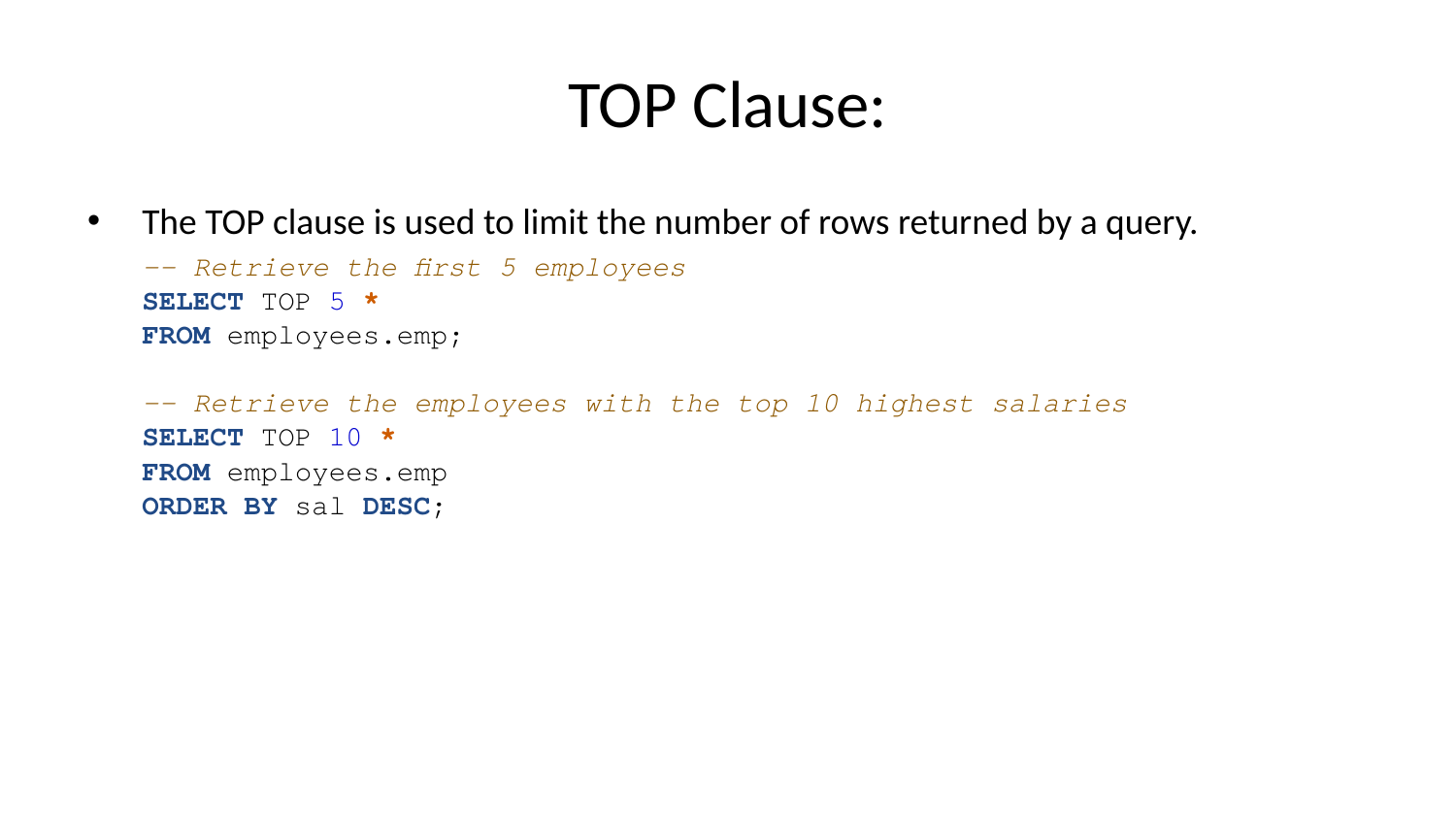

# TOP Clause:
The TOP clause is used to limit the number of rows returned by a query.
-- Retrieve the first 5 employees
SELECT TOP 5 *
FROM employees.emp;
-- Retrieve the employees with the top 10 highest salaries
SELECT TOP 10 *
FROM employees.emp
ORDER BY sal DESC;